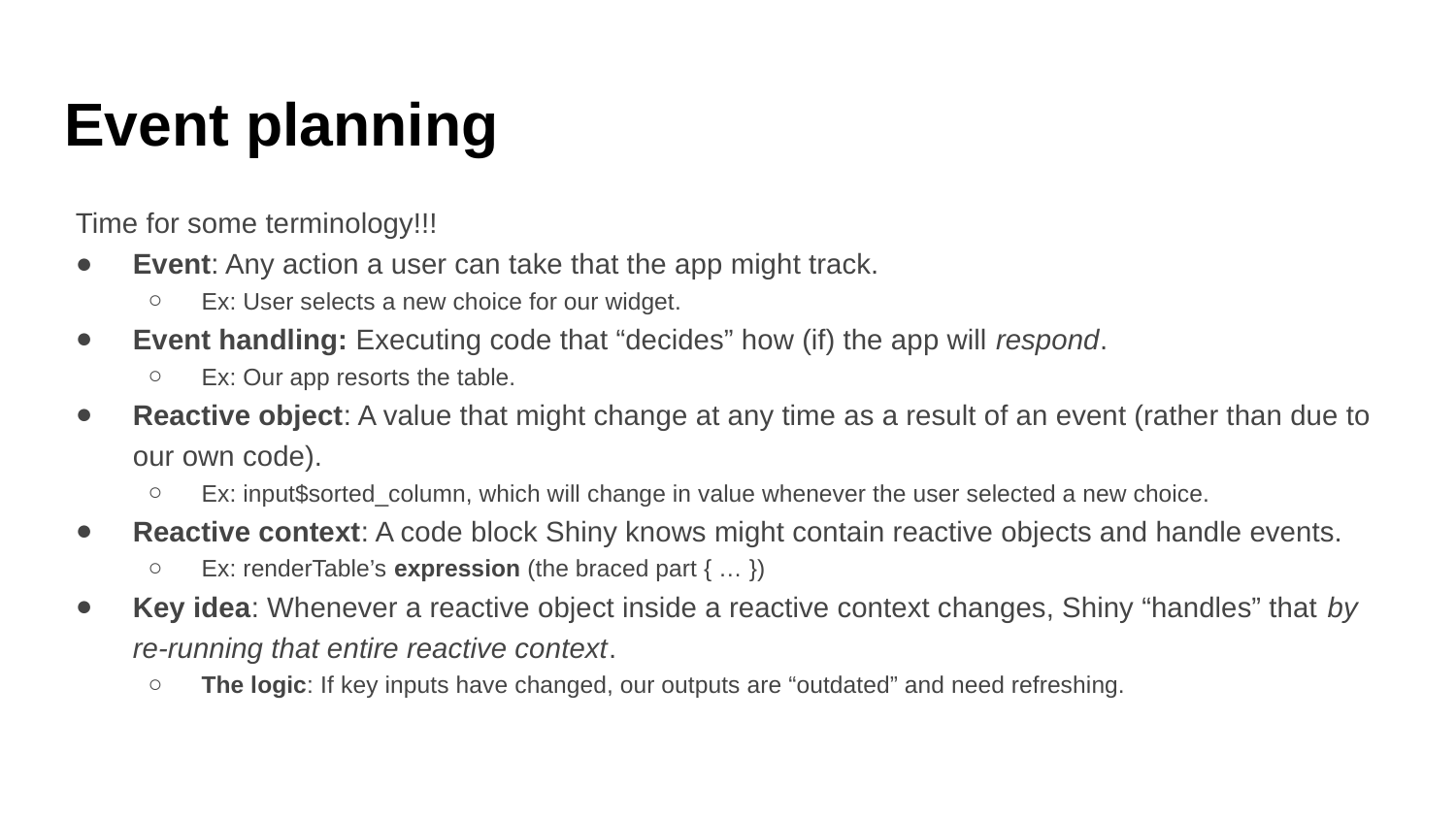

# Event planning
Time for some terminology!!!
Event: Any action a user can take that the app might track.
Ex: User selects a new choice for our widget.
Event handling: Executing code that “decides” how (if) the app will respond.
Ex: Our app resorts the table.
Reactive object: A value that might change at any time as a result of an event (rather than due to our own code).
Ex: input$sorted_column, which will change in value whenever the user selected a new choice.
Reactive context: A code block Shiny knows might contain reactive objects and handle events.
Ex: renderTable’s expression (the braced part { … })
Key idea: Whenever a reactive object inside a reactive context changes, Shiny “handles” that by re-running that entire reactive context.
The logic: If key inputs have changed, our outputs are “outdated” and need refreshing.